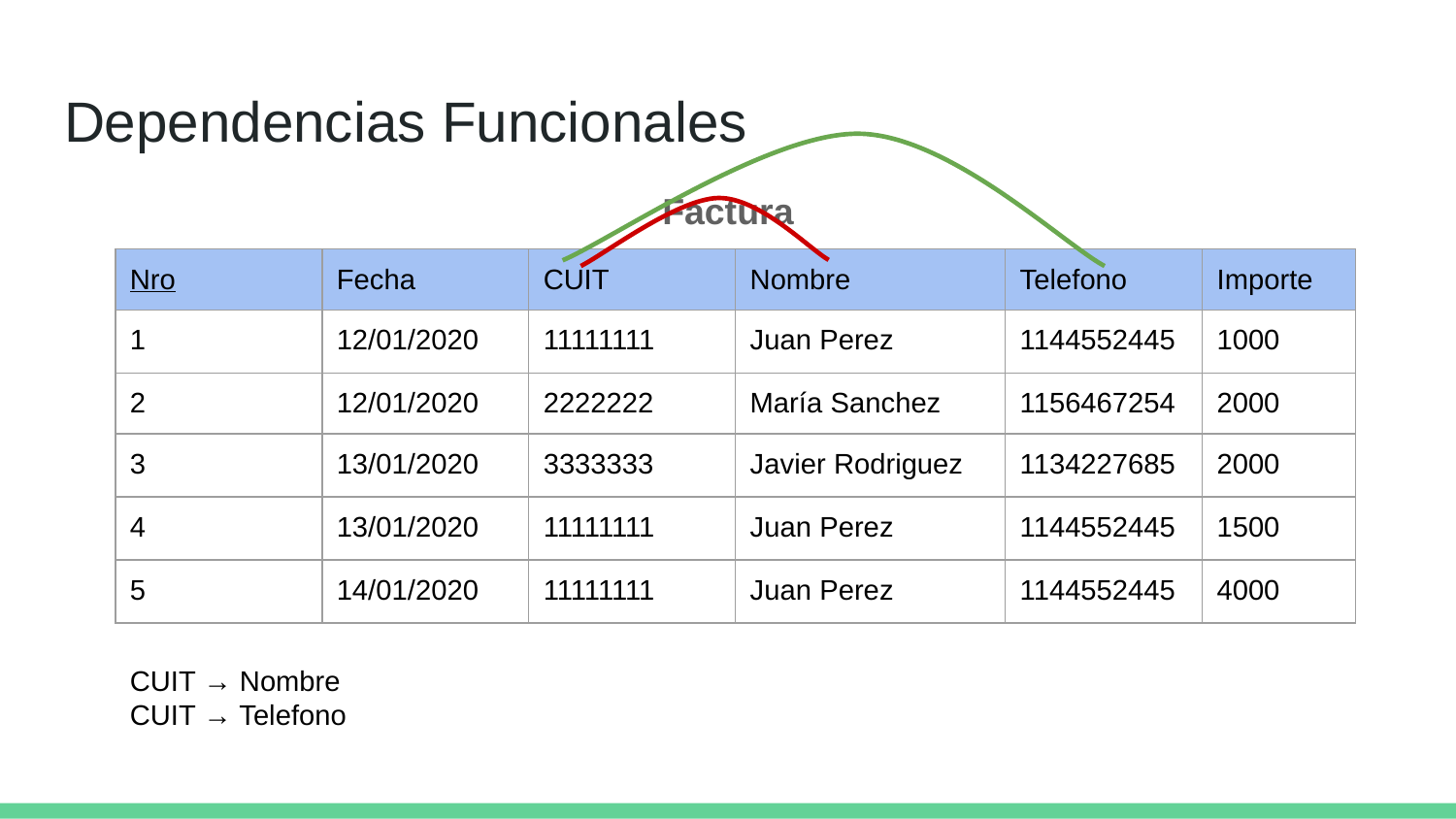

# Dependencias Funcionales

Factura

| Nro | Fecha | CUIT | Nombre | Telefono | Importe |
| --- | --- | --- | --- | --- | --- |
| 1 | 12/01/2020 | 11111111 | Juan Perez | 1144552445 | 1000 |
| 2 | 12/01/2020 | 2222222 | María Sanchez | 1156467254 | 2000 |
| 3 | 13/01/2020 | 3333333 | Javier Rodriguez | 1134227685 | 2000 |
| 4 | 13/01/2020 | 11111111 | Juan Perez | 1144552445 | 1500 |
| 5 | 14/01/2020 | 11111111 | Juan Perez | 1144552445 | 4000 |
CUIT → Nombre
CUIT → Telefono